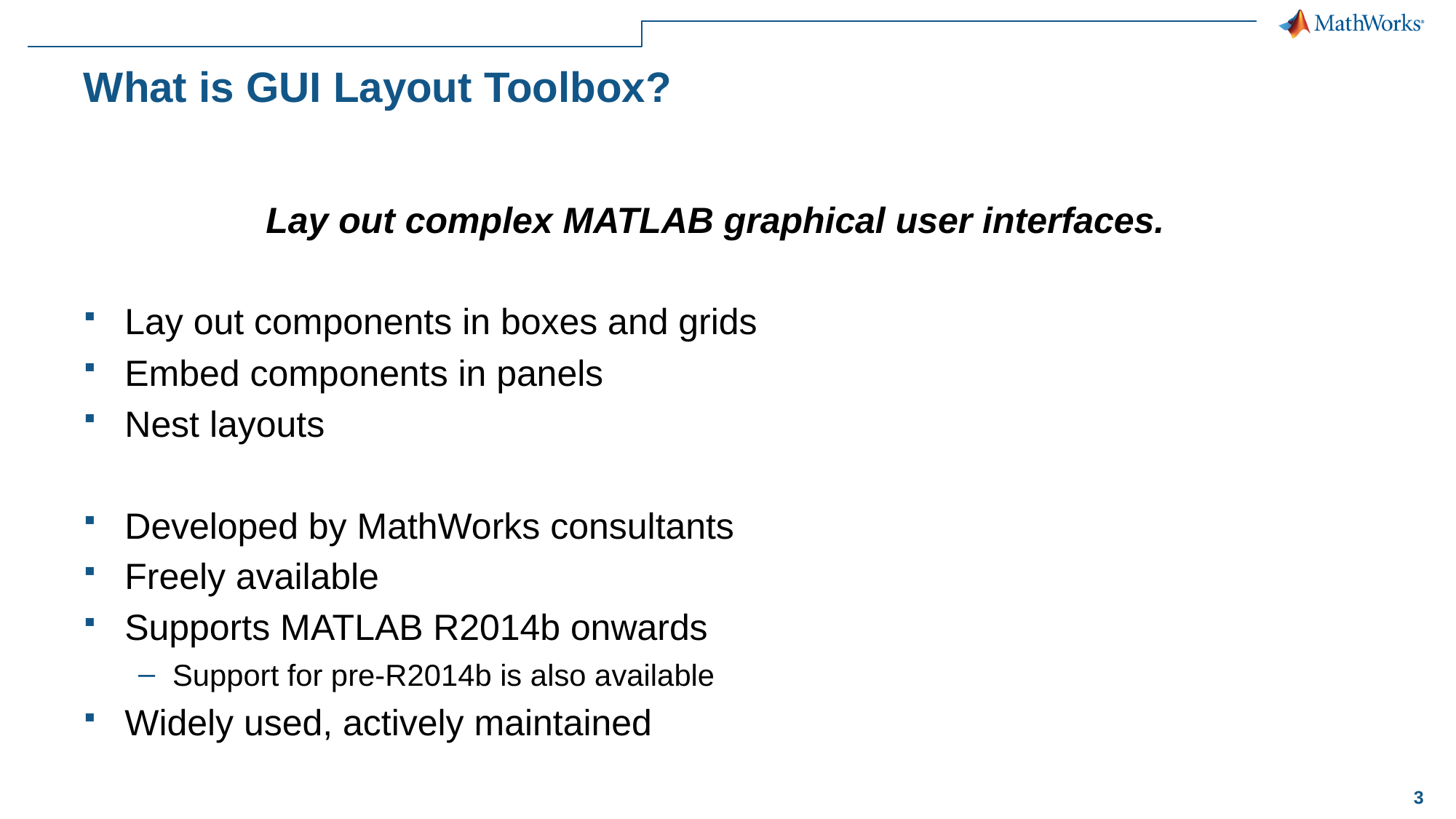

# What is GUI Layout Toolbox?
Lay out complex MATLAB graphical user interfaces.

Lay out components in boxes and grids
Embed components in panels
Nest layouts

Developed by MathWorks consultants
Freely available
Supports MATLAB R2014b onwards
Support for pre-R2014b is also available
Widely used, actively maintained